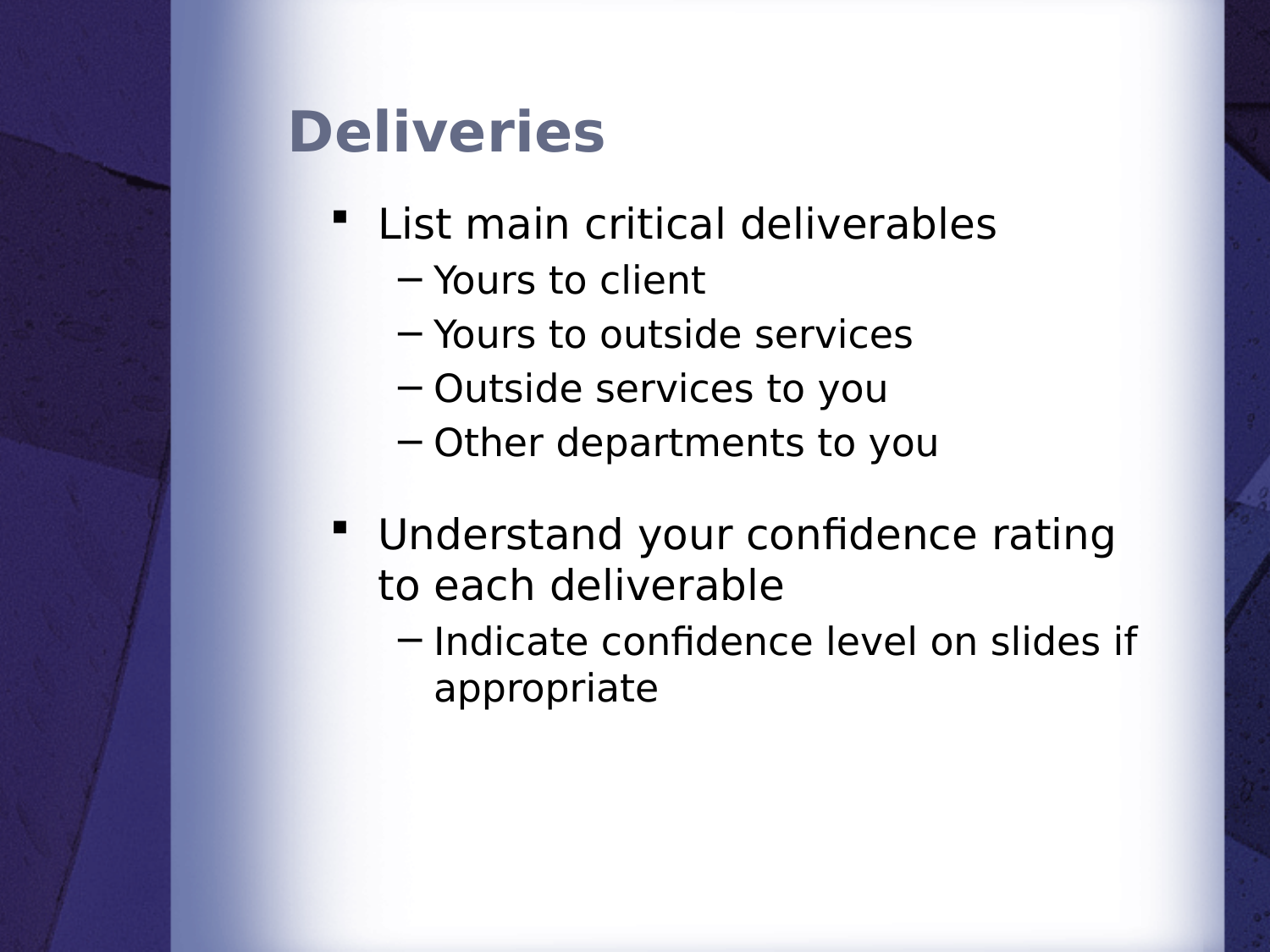

# Deliveries
List main critical deliverables
Yours to client
Yours to outside services
Outside services to you
Other departments to you
Understand your confidence rating to each deliverable
Indicate confidence level on slides if appropriate